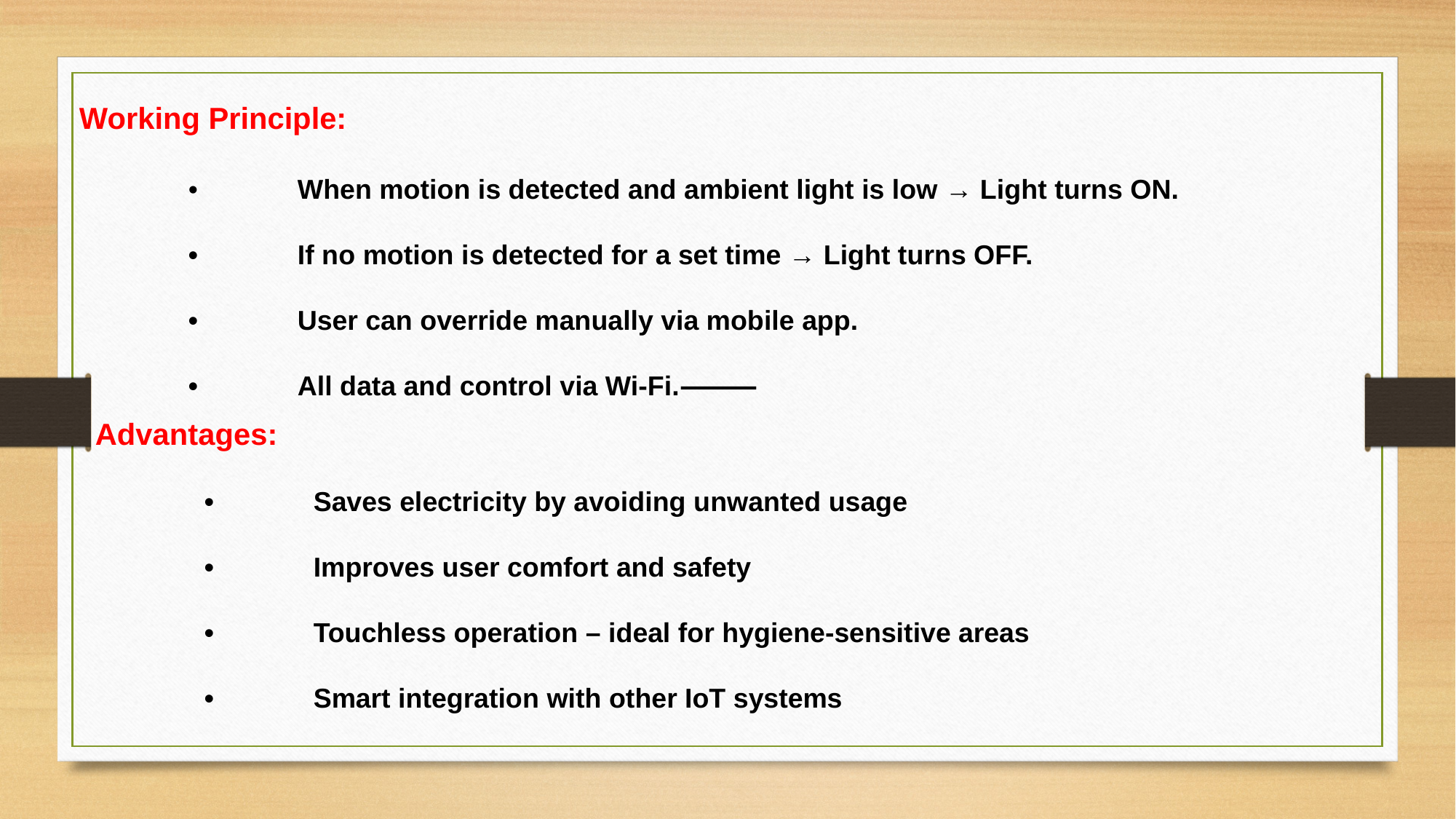

Working Principle:

	•	When motion is detected and ambient light is low → Light turns ON.

	•	If no motion is detected for a set time → Light turns OFF.

	•	User can override manually via mobile app.

	•	All data and control via Wi-Fi.⸻
Advantages:

	•	Saves electricity by avoiding unwanted usage

	•	Improves user comfort and safety

	•	Touchless operation – ideal for hygiene-sensitive areas

	•	Smart integration with other IoT systems